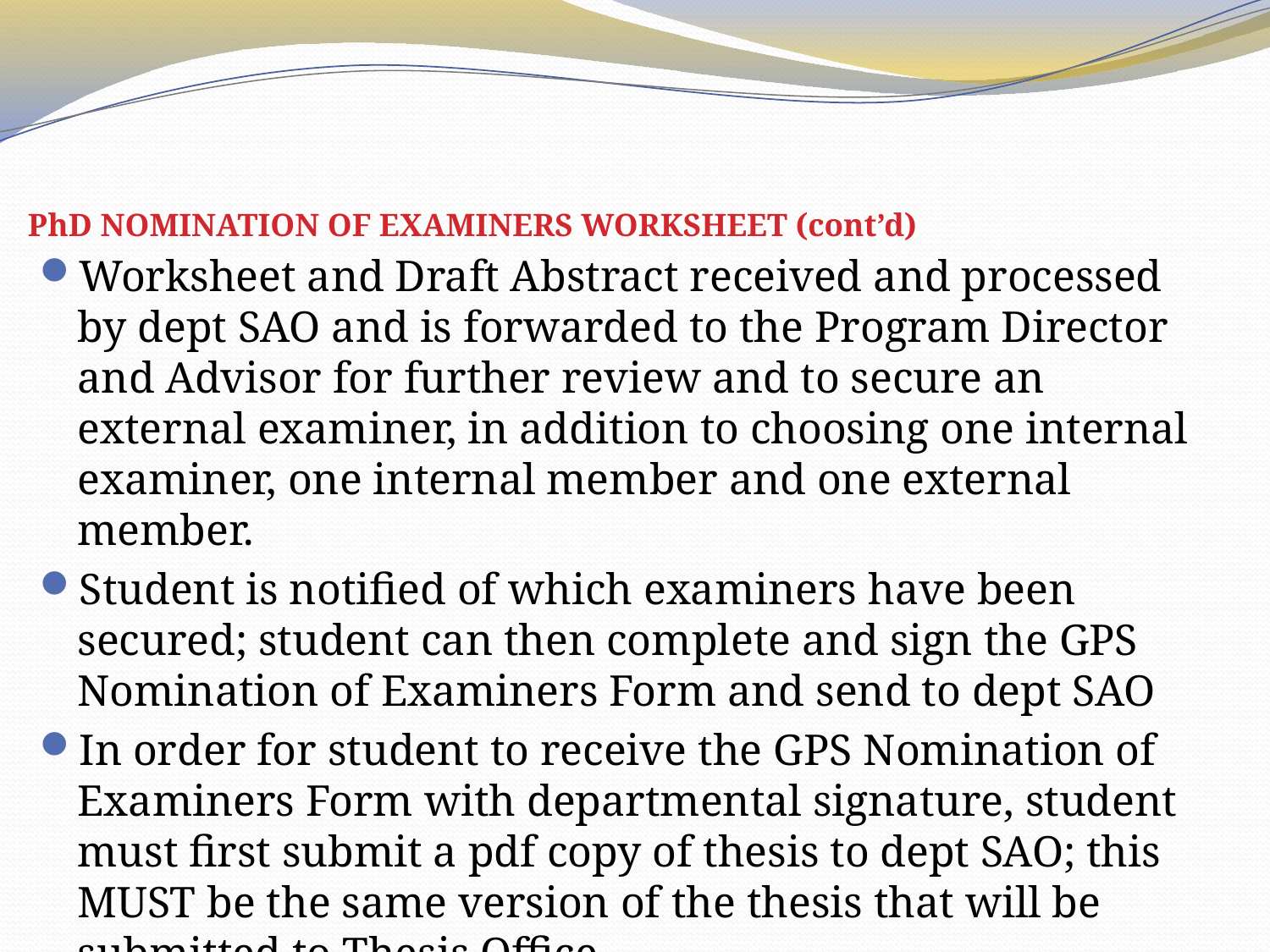

# PhD NOMINATION OF EXAMINERS WORKSHEET (cont’d)
Worksheet and Draft Abstract received and processed by dept SAO and is forwarded to the Program Director and Advisor for further review and to secure an external examiner, in addition to choosing one internal examiner, one internal member and one external member.
Student is notified of which examiners have been secured; student can then complete and sign the GPS Nomination of Examiners Form and send to dept SAO
In order for student to receive the GPS Nomination of Examiners Form with departmental signature, student must first submit a pdf copy of thesis to dept SAO; this MUST be the same version of the thesis that will be submitted to Thesis Office